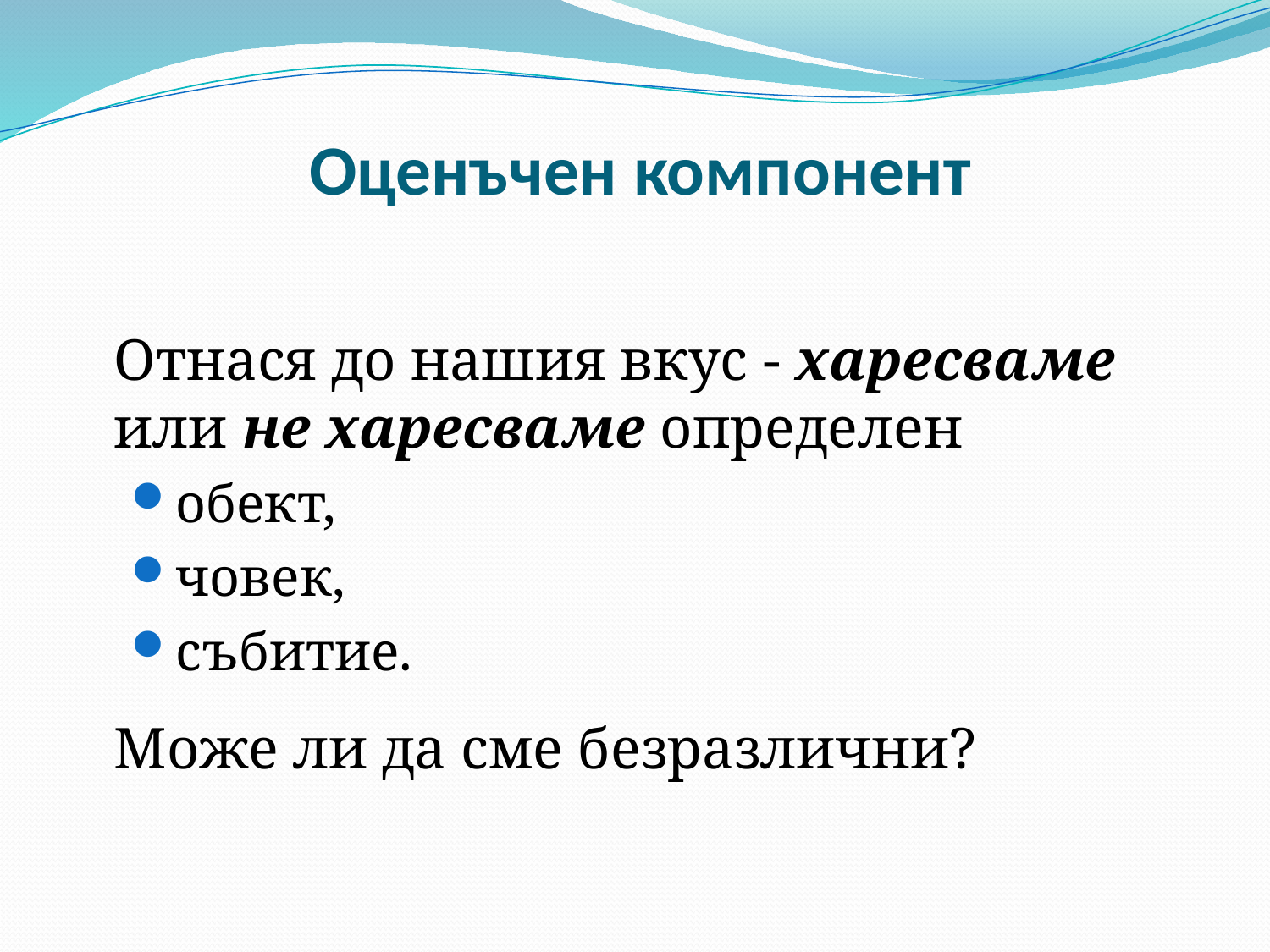

# Оценъчен компонент
	Отнася до нашия вкус - харесваме или не харесваме определен
обект,
човек,
събитие.
	Може ли да сме безразлични?